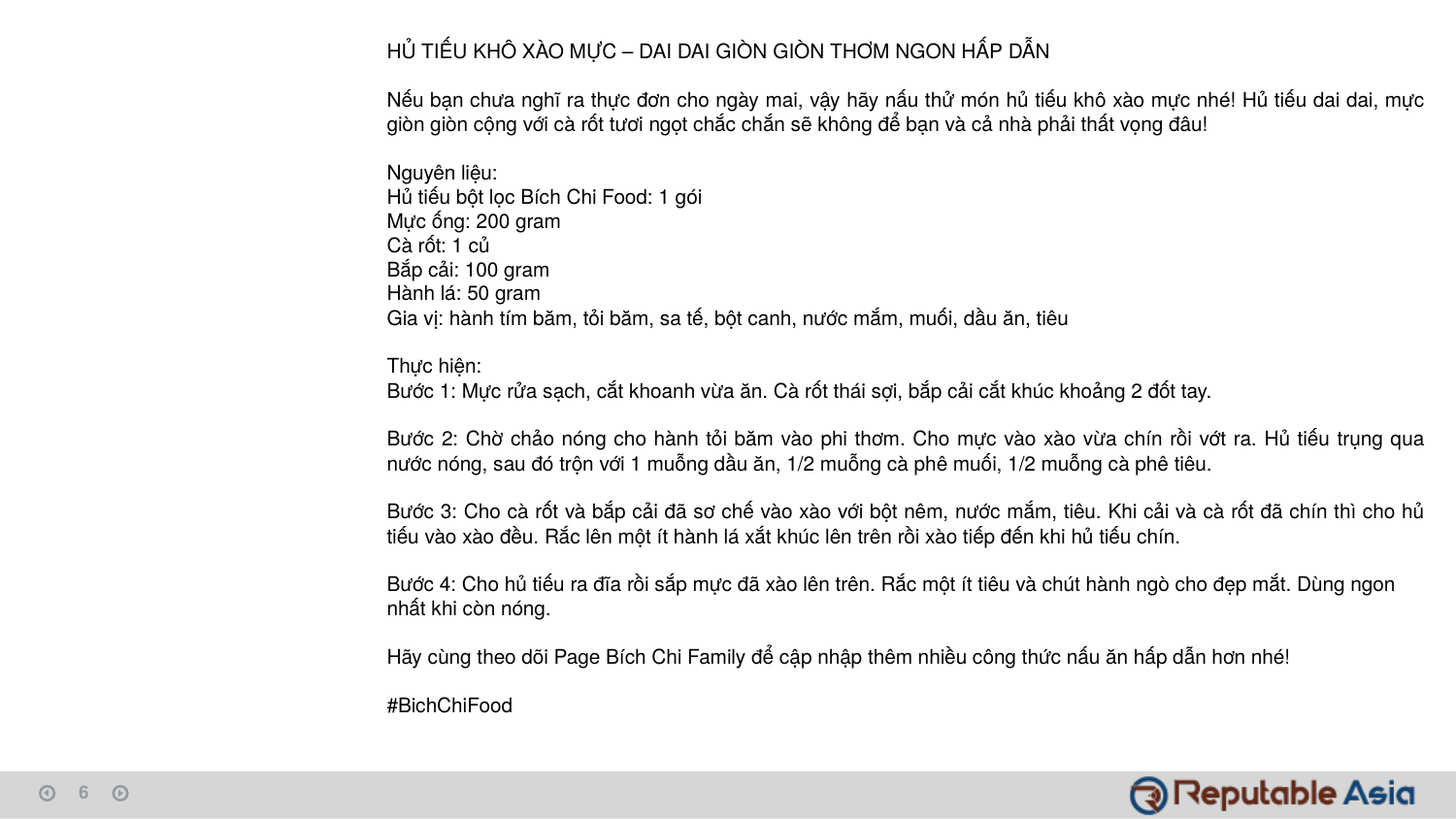

HỦ TIẾU KHÔ XÀO MỰC – DAI DAI GIÒN GIÒN THƠM NGON HẤP DẪN

Nếu bạn chưa nghĩ ra thực đơn cho ngày mai, vậy hãy nấu thử món hủ tiếu khô xào mực nhé! Hủ tiếu dai dai, mực giòn giòn cộng với cà rốt tươi ngọt chắc chắn sẽ không để bạn và cả nhà phải thất vọng đâu!

Nguyên liệu:
Hủ tiếu bột lọc Bích Chi Food: 1 gói
Mực ống: 200 gram
Cà rốt: 1 củ
Bắp cải: 100 gram
Hành lá: 50 gram
Gia vị: hành tím băm, tỏi băm, sa tế, bột canh, nước mắm, muối, dầu ăn, tiêu

Thực hiện:
Bước 1: Mực rửa sạch, cắt khoanh vừa ăn. Cà rốt thái sợi, bắp cải cắt khúc khoảng 2 đốt tay.

Bước 2: Chờ chảo nóng cho hành tỏi băm vào phi thơm. Cho mực vào xào vừa chín rồi vớt ra. Hủ tiếu trụng qua nước nóng, sau đó trộn với 1 muỗng dầu ăn, 1/2 muỗng cà phê muối, 1/2 muỗng cà phê tiêu.

Bước 3: Cho cà rốt và bắp cải đã sơ chế vào xào với bột nêm, nước mắm, tiêu. Khi cải và cà rốt đã chín thì cho hủ tiếu vào xào đều. Rắc lên một ít hành lá xắt khúc lên trên rồi xào tiếp đến khi hủ tiếu chín.

Bước 4: Cho hủ tiếu ra đĩa rồi sắp mực đã xào lên trên. Rắc một ít tiêu và chút hành ngò cho đẹp mắt. Dùng ngon nhất khi còn nóng.

Hãy cùng theo dõi Page Bích Chi Family để cập nhập thêm nhiều công thức nấu ăn hấp dẫn hơn nhé!

#BichChiFood
6